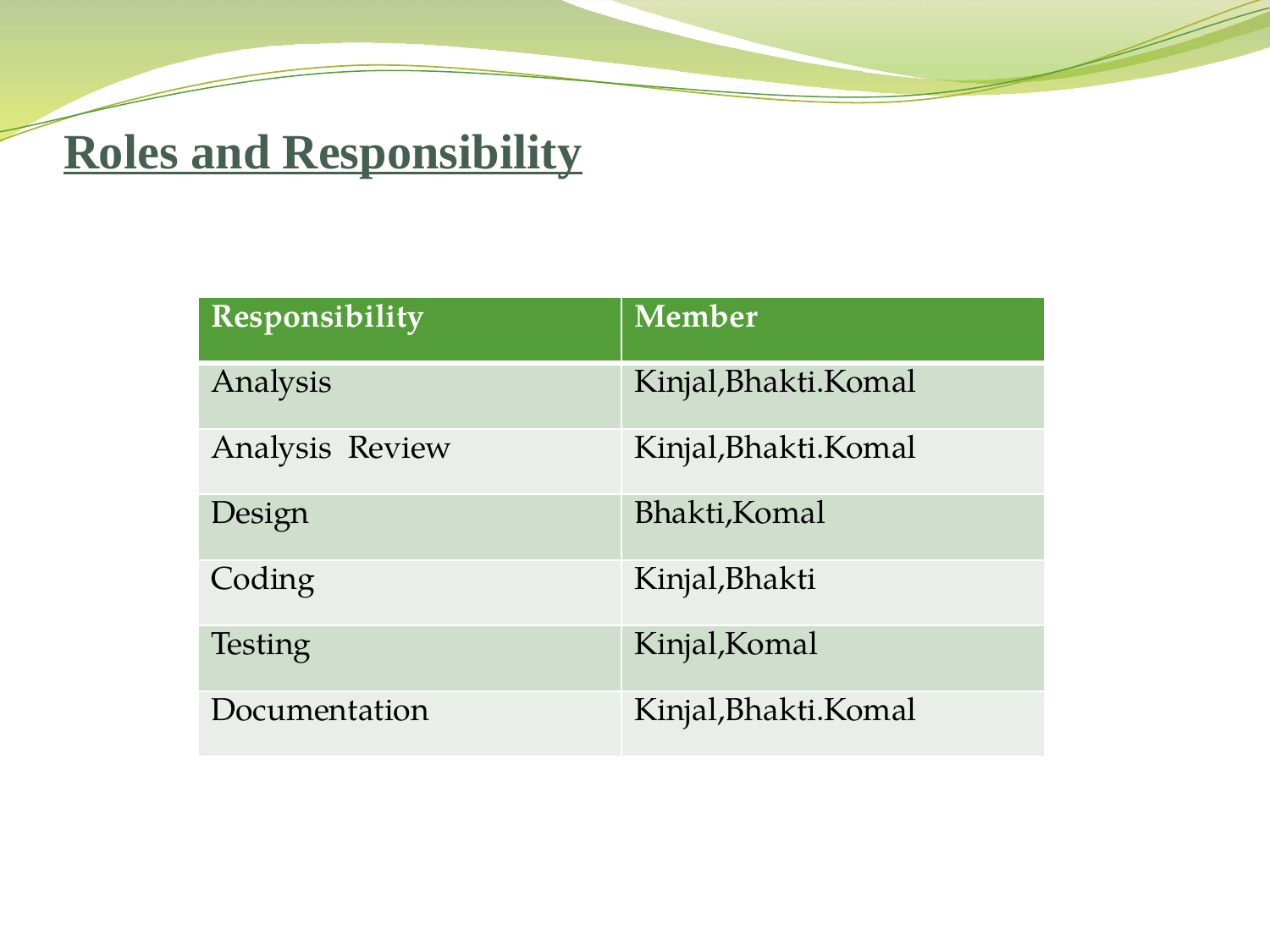

# Roles and Responsibility
| Responsibility | Member |
| --- | --- |
| Analysis | Kinjal,Bhakti.Komal |
| Analysis Review | Kinjal,Bhakti.Komal |
| Design | Bhakti,Komal |
| Coding | Kinjal,Bhakti |
| Testing | Kinjal,Komal |
| Documentation | Kinjal,Bhakti.Komal |